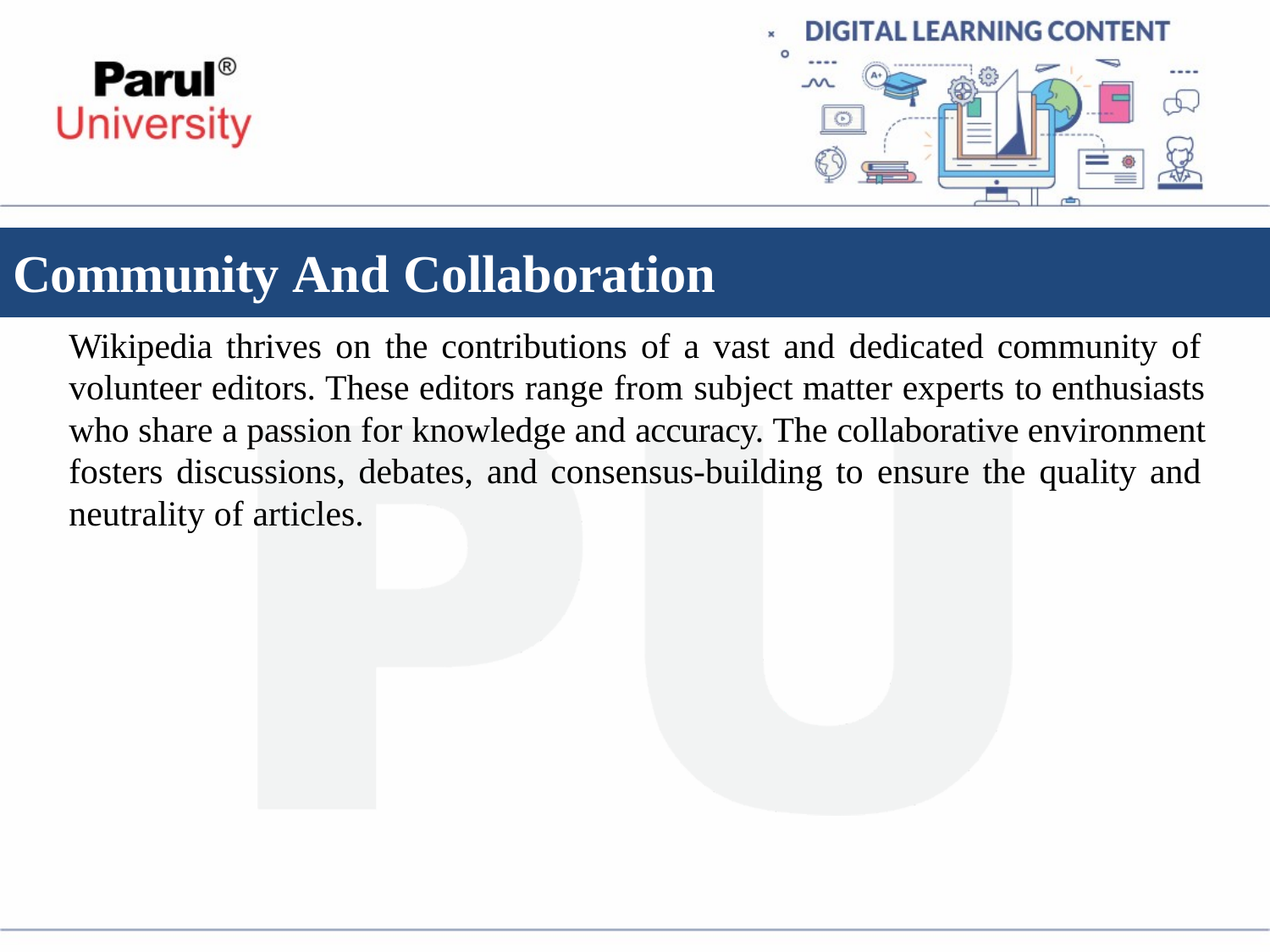

# Community And Collaboration
Wikipedia thrives on the contributions of a vast and dedicated community of  volunteer editors. These editors range from subject matter experts to enthusiasts  who share a passion for knowledge and accuracy. The collaborative environment  fosters discussions, debates, and consensus-building to ensure the quality and  neutrality of articles.